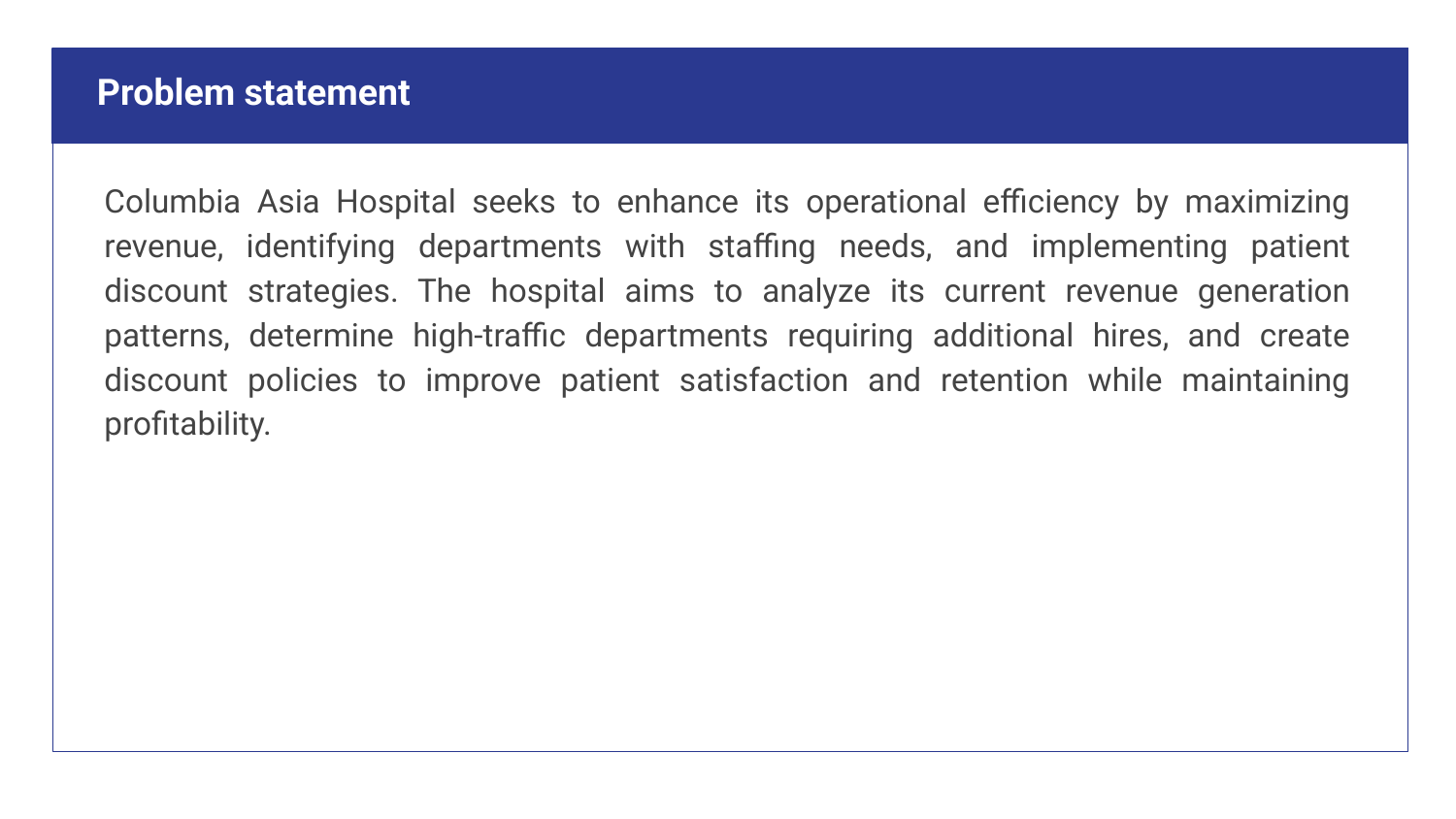

Problem statement

Columbia Asia Hospital seeks to enhance its operational efficiency by maximizing revenue, identifying departments with staffing needs, and implementing patient discount strategies. The hospital aims to analyze its current revenue generation patterns, determine high-traffic departments requiring additional hires, and create discount policies to improve patient satisfaction and retention while maintaining profitability.